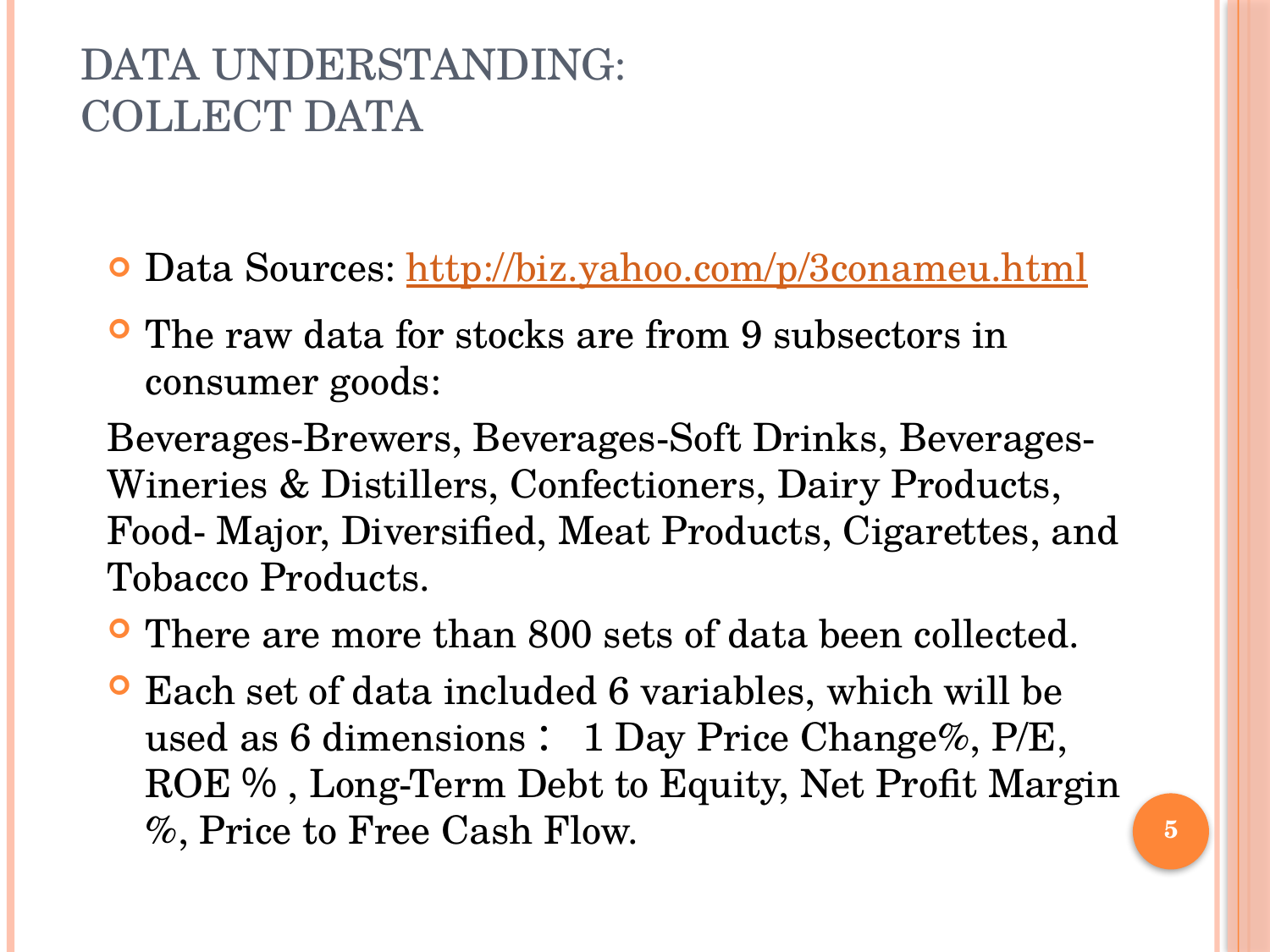

# Data Understanding: Collect Data
Data Sources: http://biz.yahoo.com/p/3conameu.html
The raw data for stocks are from 9 subsectors in consumer goods:
Beverages-Brewers, Beverages-Soft Drinks, Beverages-Wineries & Distillers, Confectioners, Dairy Products, Food- Major, Diversified, Meat Products, Cigarettes, and Tobacco Products.
There are more than 800 sets of data been collected.
Each set of data included 6 variables, which will be used as 6 dimensions：1 Day Price Change%, P/E, ROE％, Long-Term Debt to Equity, Net Profit Margin%, Price to Free Cash Flow.

5